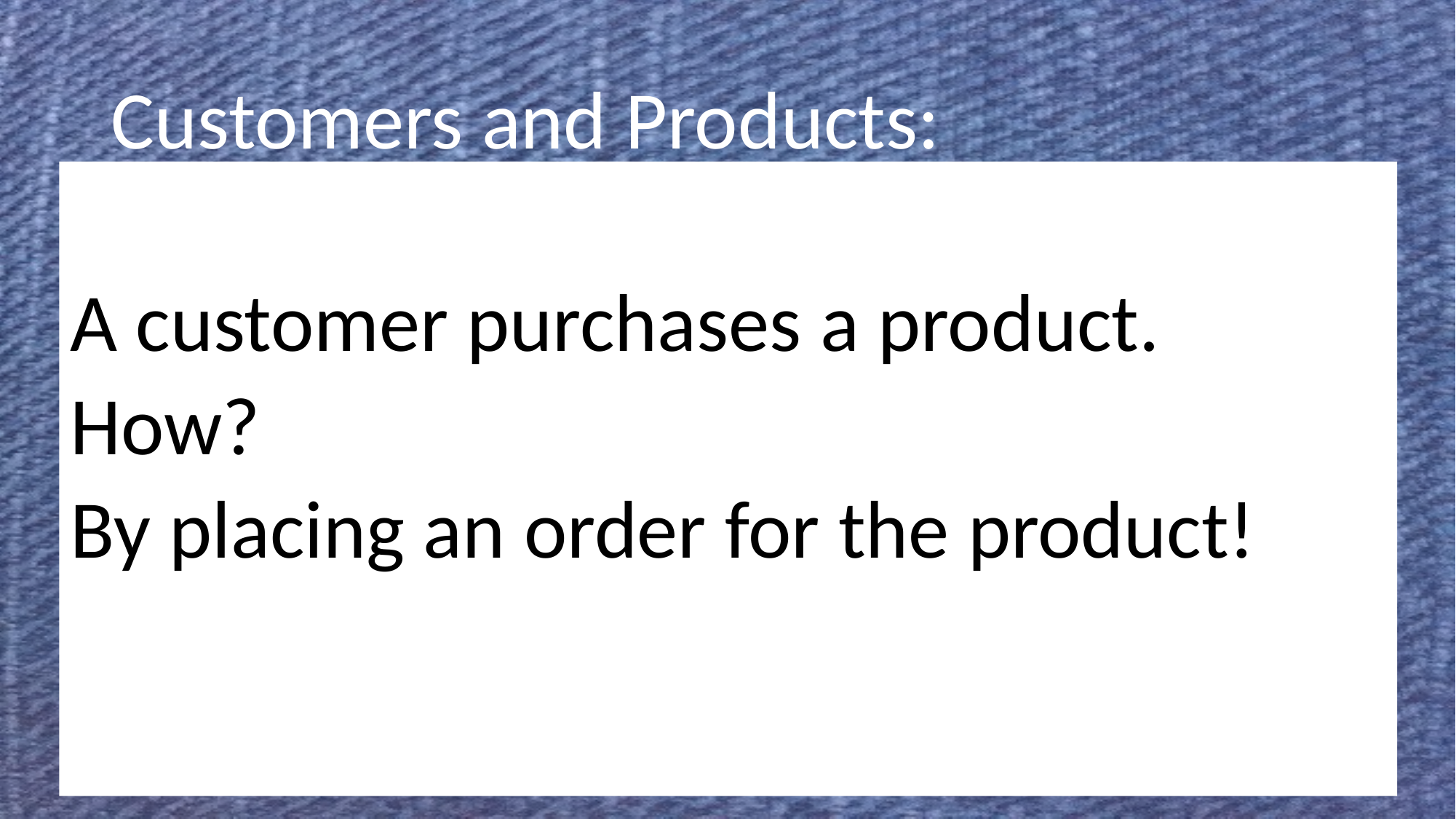

# Customers and Products:

A customer purchases a product.
How?
By placing an order for the product!